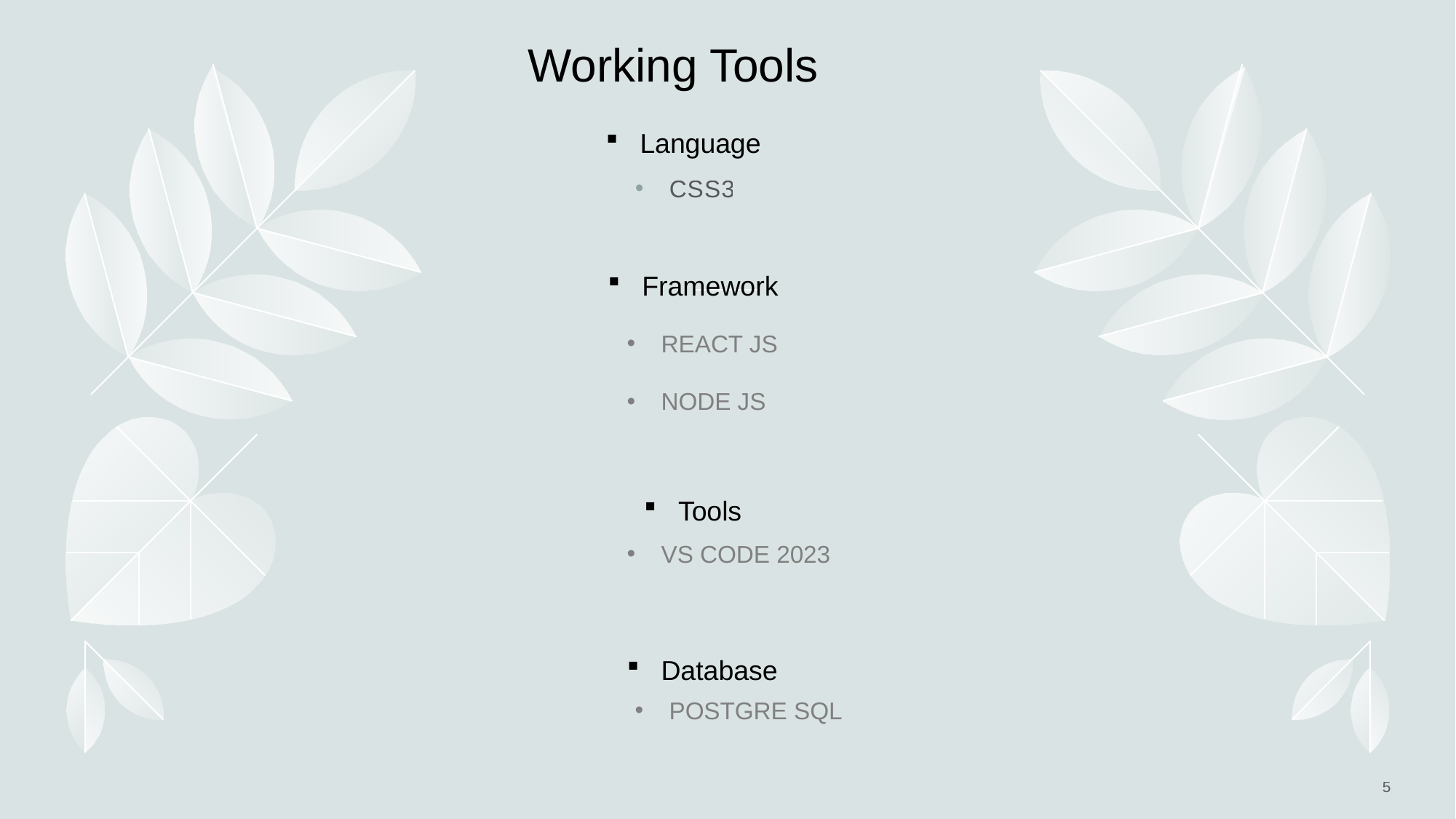

# Working Tools
Language
CSS3

Framework
REACT JS

NODE JS

Tools
VS CODE 2023
Database
POSTGRE SQL
5